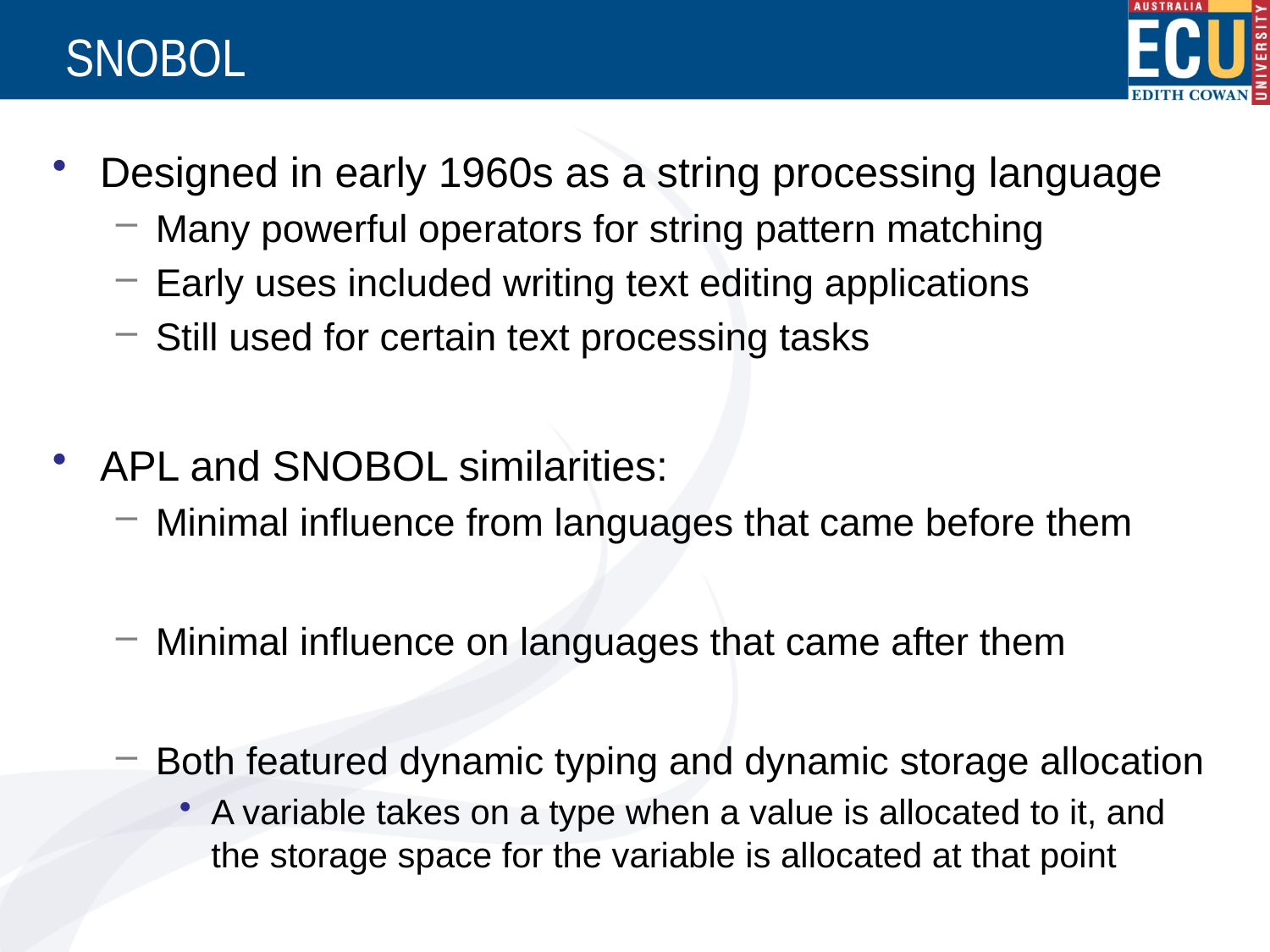

# SNOBOL
Designed in early 1960s as a string processing language
Many powerful operators for string pattern matching
Early uses included writing text editing applications
Still used for certain text processing tasks

APL and SNOBOL similarities:
Minimal influence from languages that came before them

Minimal influence on languages that came after them

Both featured dynamic typing and dynamic storage allocation
A variable takes on a type when a value is allocated to it, and the storage space for the variable is allocated at that point